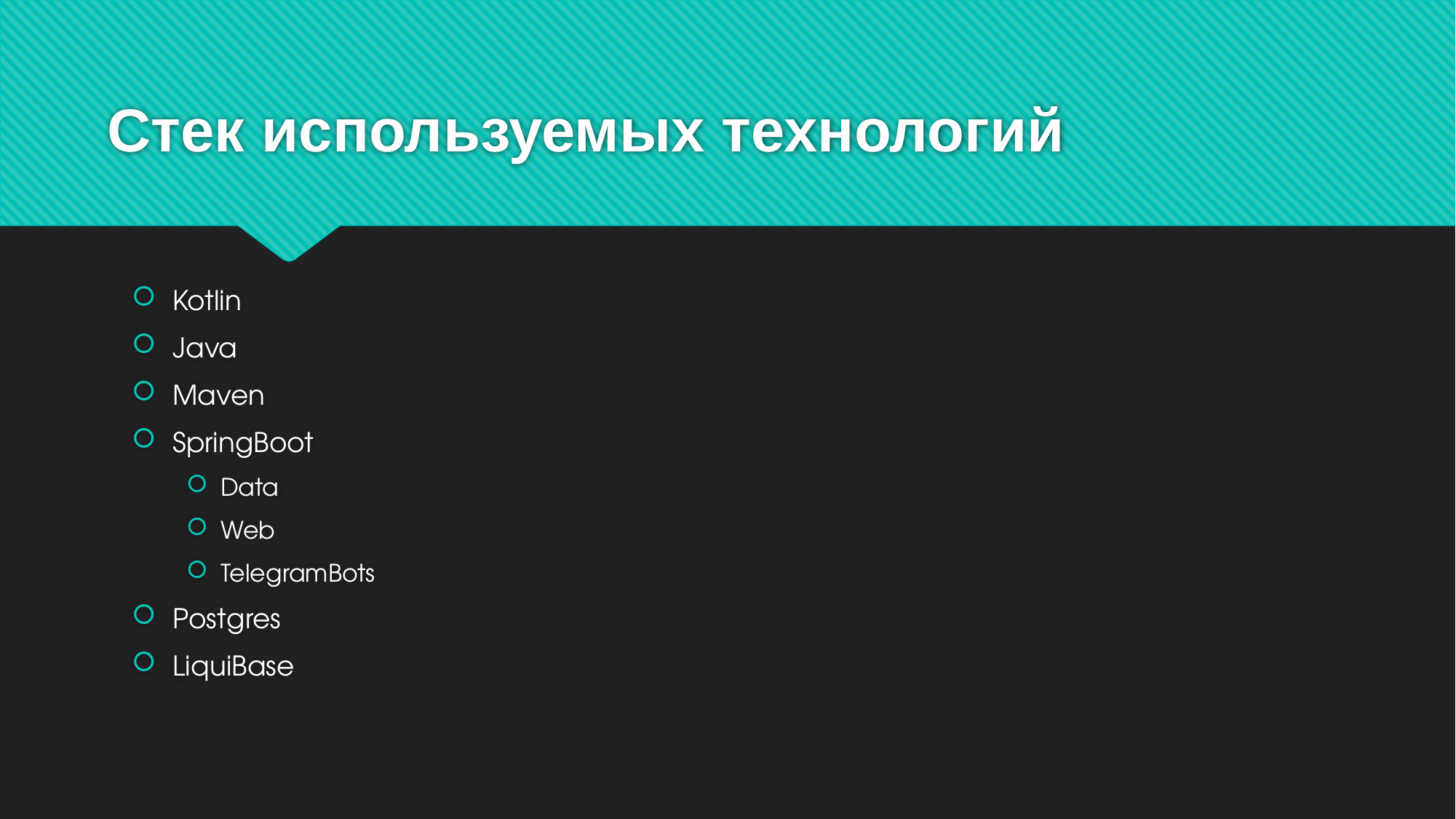

# Стек используемых технологий
Kotlin
Java
Maven
SpringBoot
Data
Web
TelegramBots
Postgres
LiquiBase